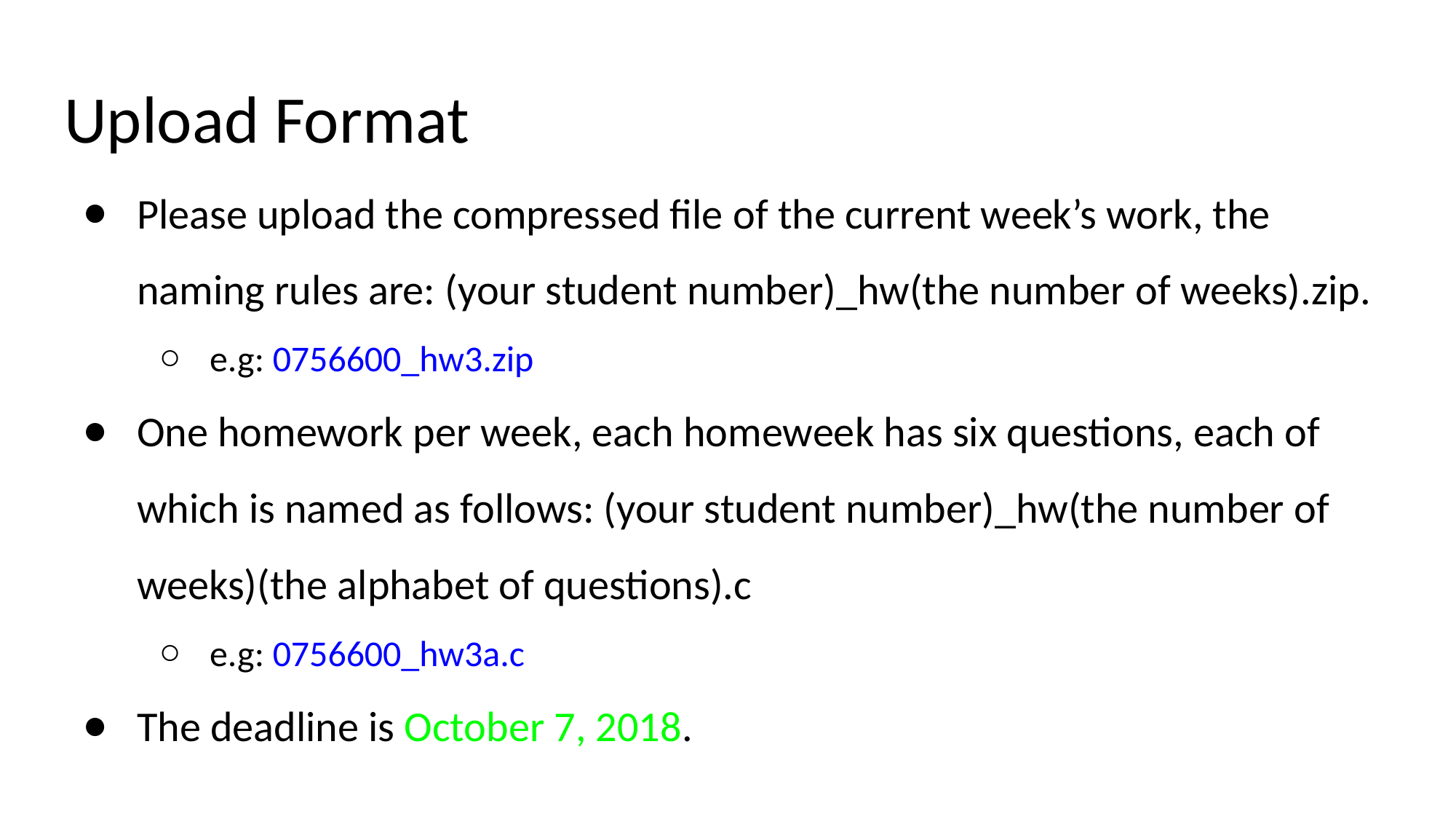

# Upload Format
Please upload the compressed file of the current week’s work, the naming rules are: (your student number)_hw(the number of weeks).zip.
e.g: 0756600_hw3.zip
One homework per week, each homeweek has six questions, each of which is named as follows: (your student number)_hw(the number of weeks)(the alphabet of questions).c
e.g: 0756600_hw3a.c
The deadline is October 7, 2018.